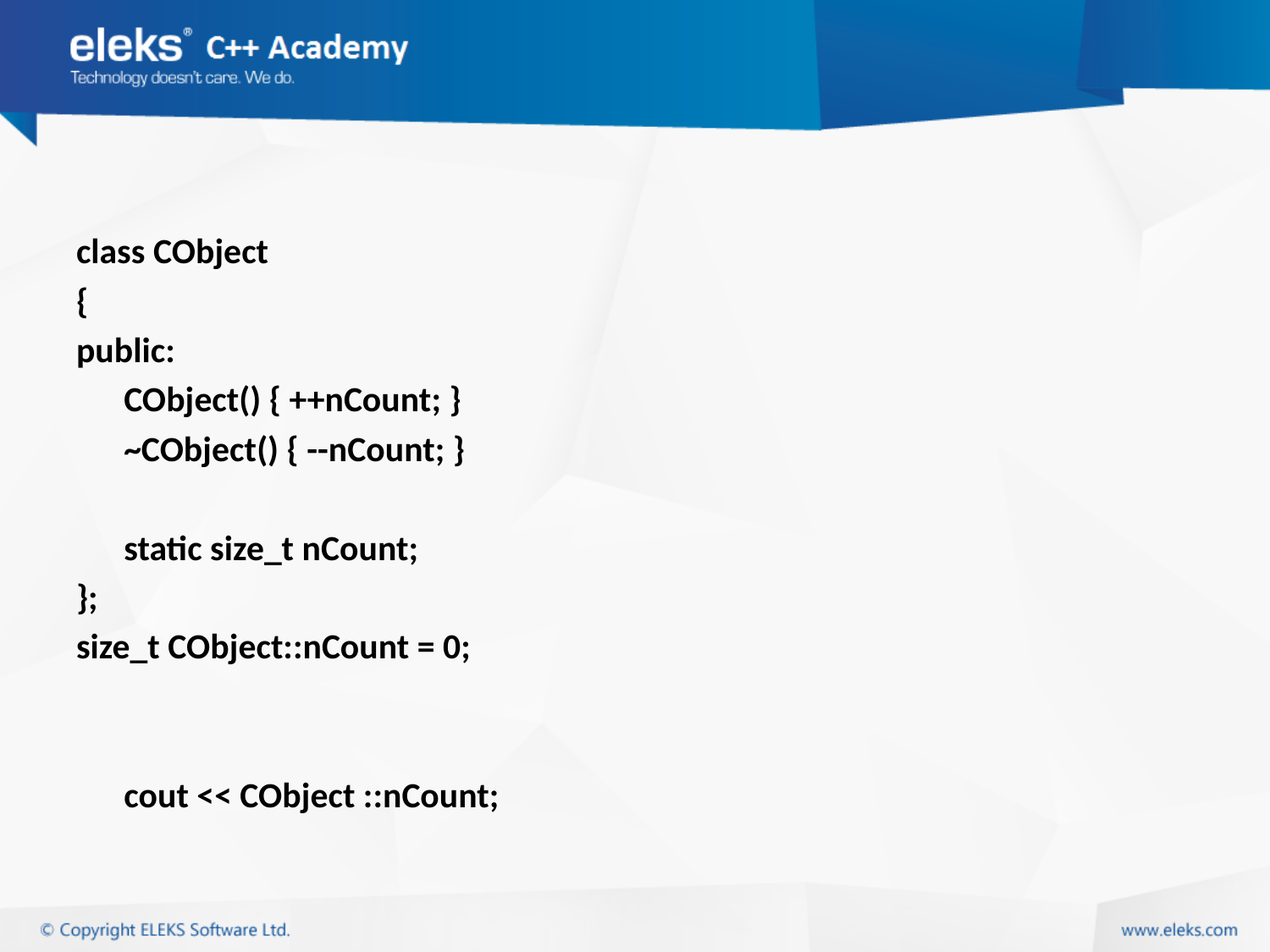

#
class CObject
{
public:
	CObject() { ++nCount; }
	~CObject() { --nCount; }

	static size_t nCount;
};
size_t CObject::nCount = 0;

	cout << CObject ::nCount;